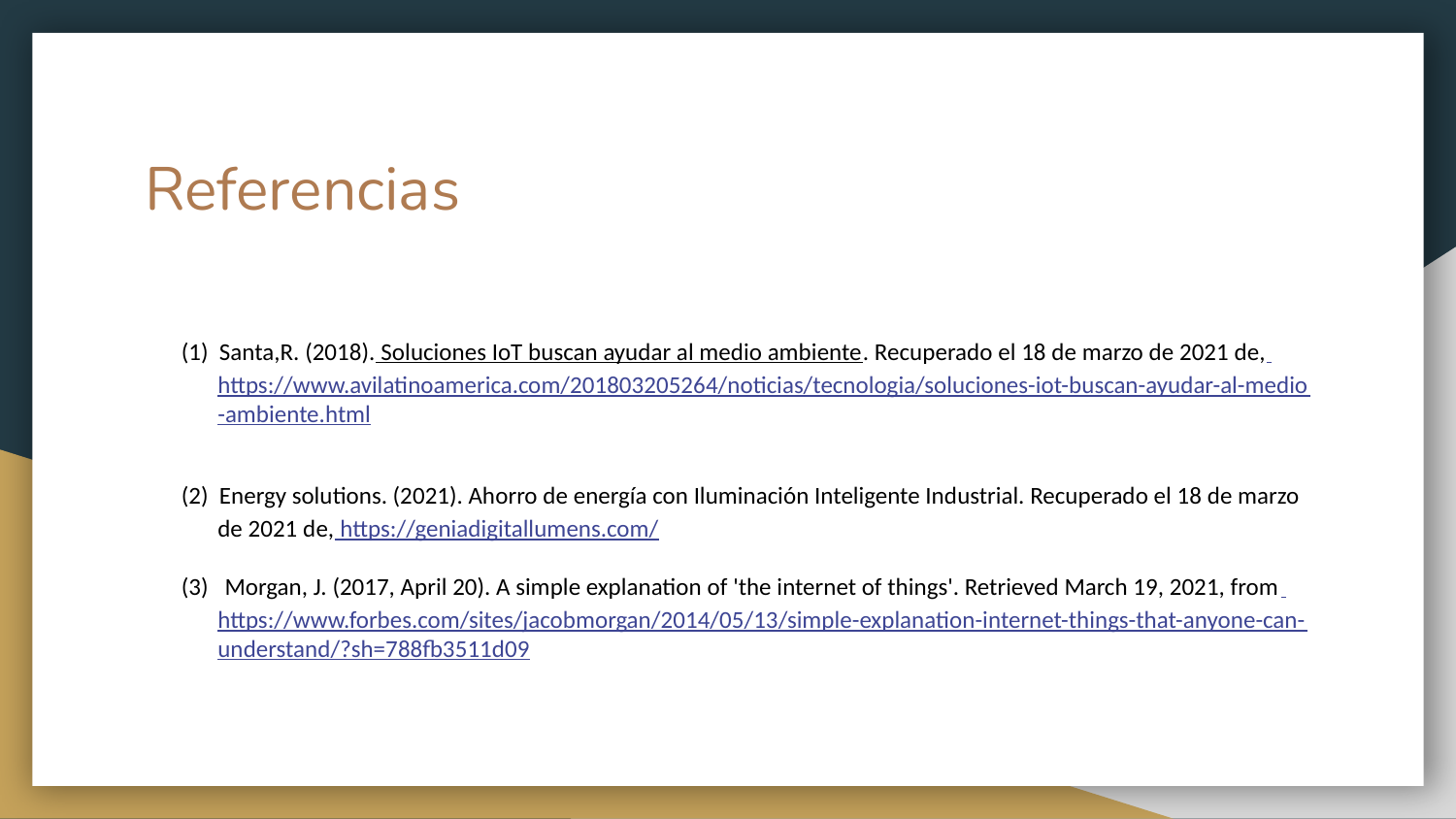

# Referencias
(1)  Santa,R. (2018). Soluciones IoT buscan ayudar al medio ambiente. Recuperado el 18 de marzo de 2021 de, https://www.avilatinoamerica.com/201803205264/noticias/tecnologia/soluciones-iot-buscan-ayudar-al-medio-ambiente.html
(2)  Energy solutions. (2021). Ahorro de energía con Iluminación Inteligente Industrial. Recuperado el 18 de marzo de 2021 de, https://geniadigitallumens.com/
(3)   Morgan, J. (2017, April 20). A simple explanation of 'the internet of things'. Retrieved March 19, 2021, from https://www.forbes.com/sites/jacobmorgan/2014/05/13/simple-explanation-internet-things-that-anyone-can-understand/?sh=788fb3511d09